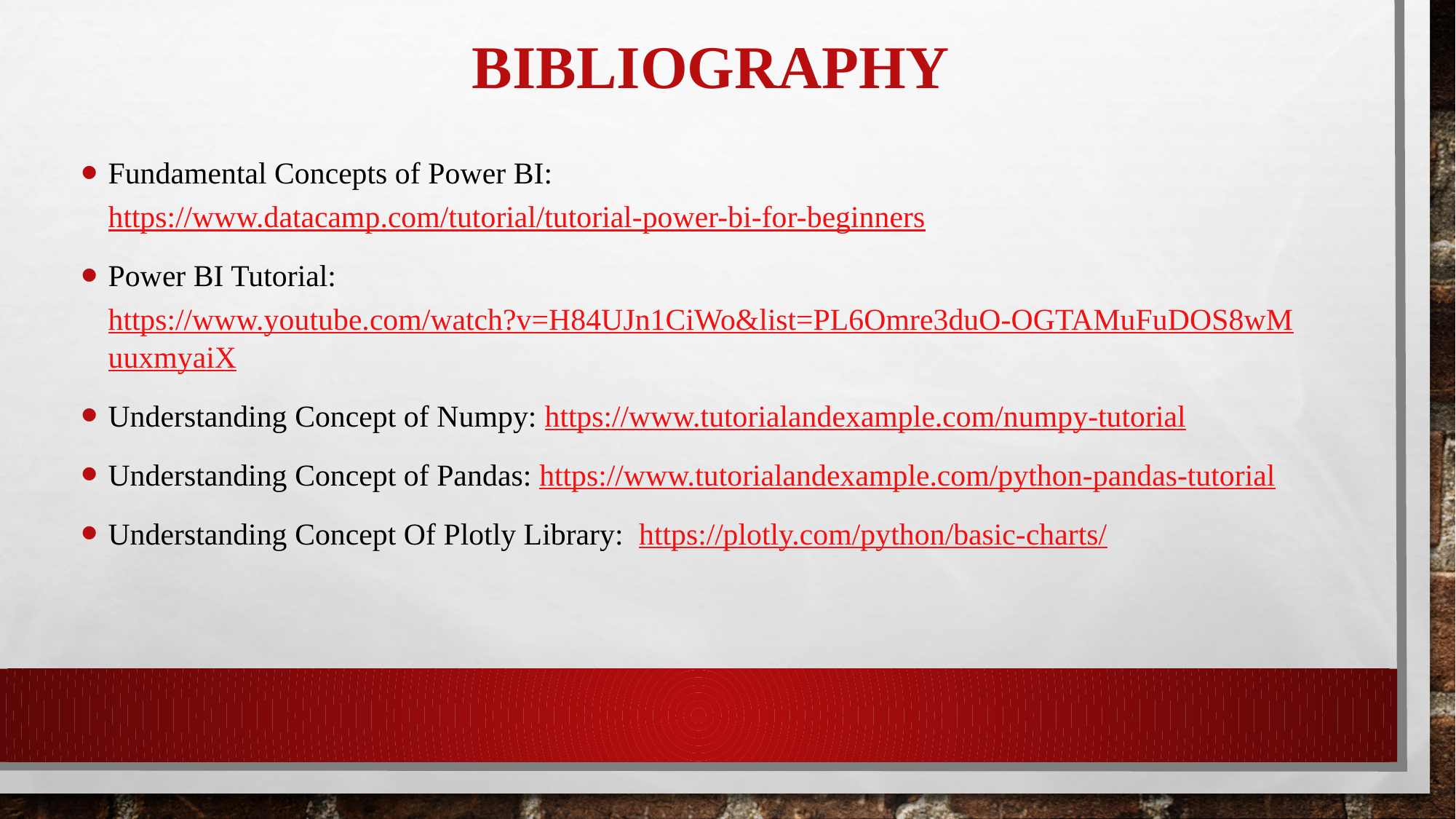

# BIBLIOGRAPHY

Fundamental Concepts of Power BI: https://www.datacamp.com/tutorial/tutorial-power-bi-for-beginners
Power BI Tutorial: https://www.youtube.com/watch?v=H84UJn1CiWo&list=PL6Omre3duO-OGTAMuFuDOS8wMuuxmyaiX
Understanding Concept of Numpy: https://www.tutorialandexample.com/numpy-tutorial
Understanding Concept of Pandas: https://www.tutorialandexample.com/python-pandas-tutorial
Understanding Concept Of Plotly Library:  https://plotly.com/python/basic-charts/